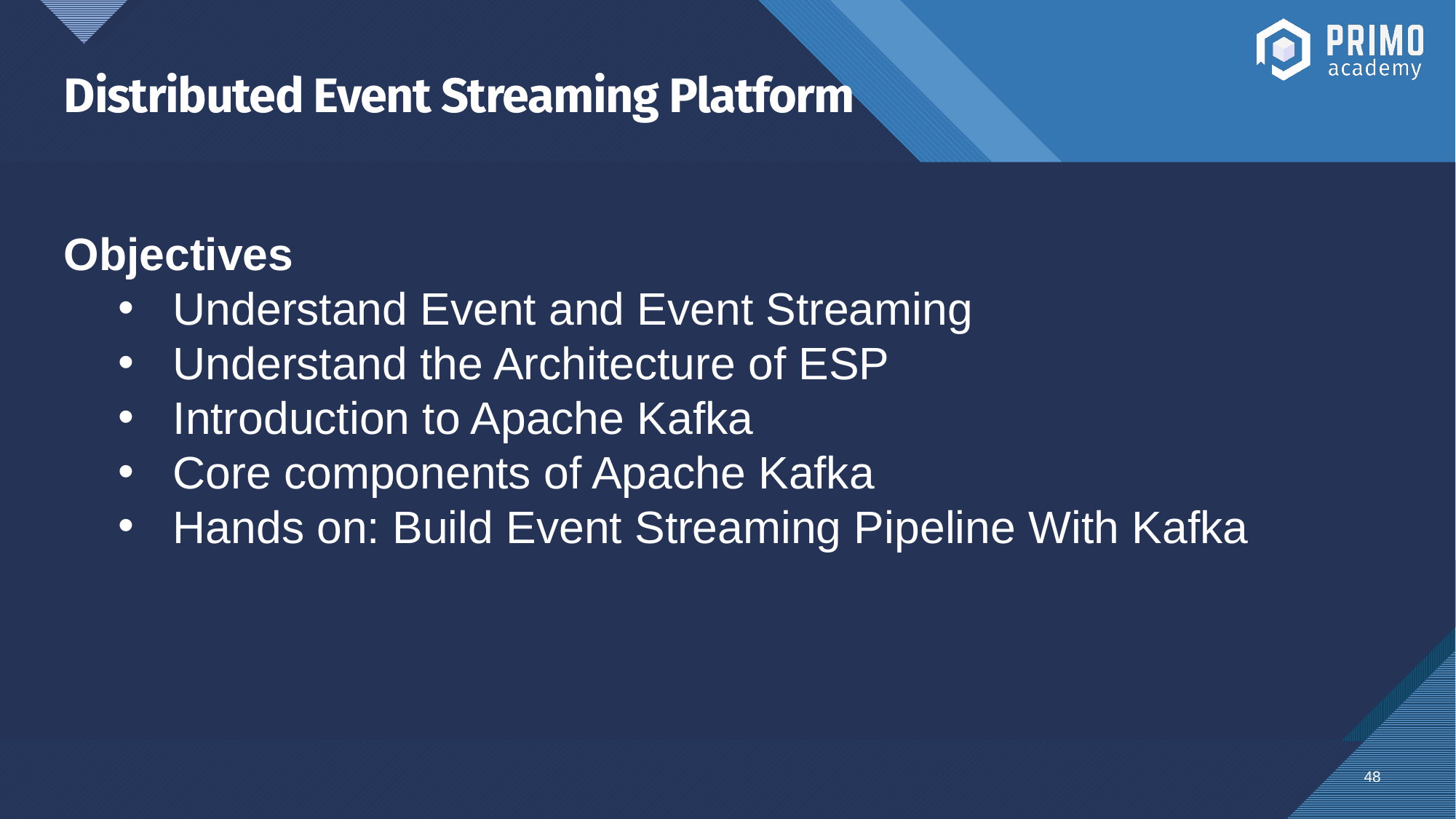

# Distributed Event Streaming Platform
Objectives
Understand Event and Event Streaming
Understand the Architecture of ESP
Introduction to Apache Kafka
Core components of Apache Kafka
Hands on: Build Event Streaming Pipeline With Kafka
48